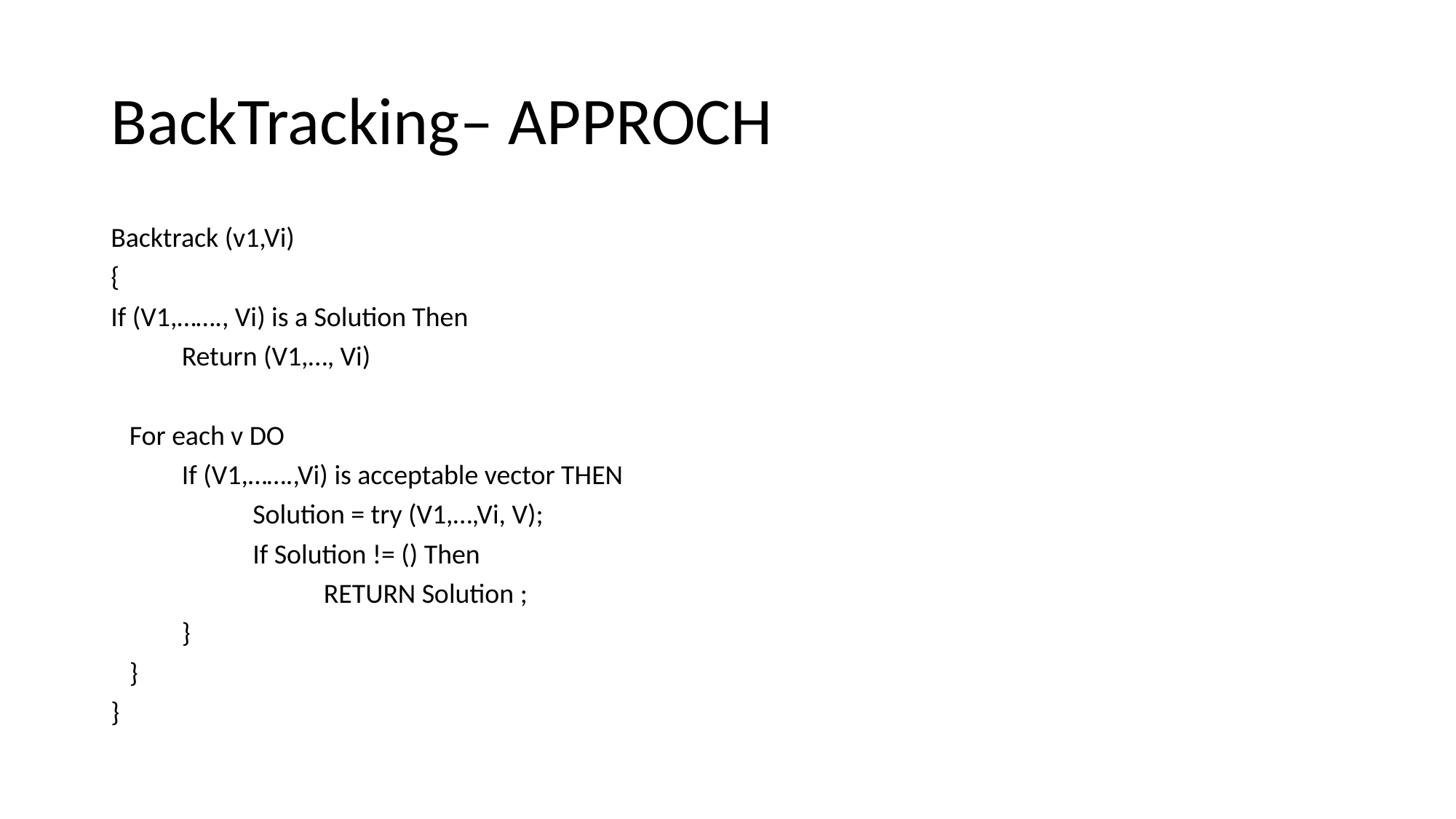

# BackTracking– APPROCH
Backtrack (v1,Vi)
{
If (V1,……., Vi) is a Solution Then
	Return (V1,…, Vi)

   For each v DO
	If (V1,…….,Vi) is acceptable vector THEN
		Solution = try (V1,…,Vi, V);
		If Solution != () Then
			RETURN Solution ;
	}
   }
}